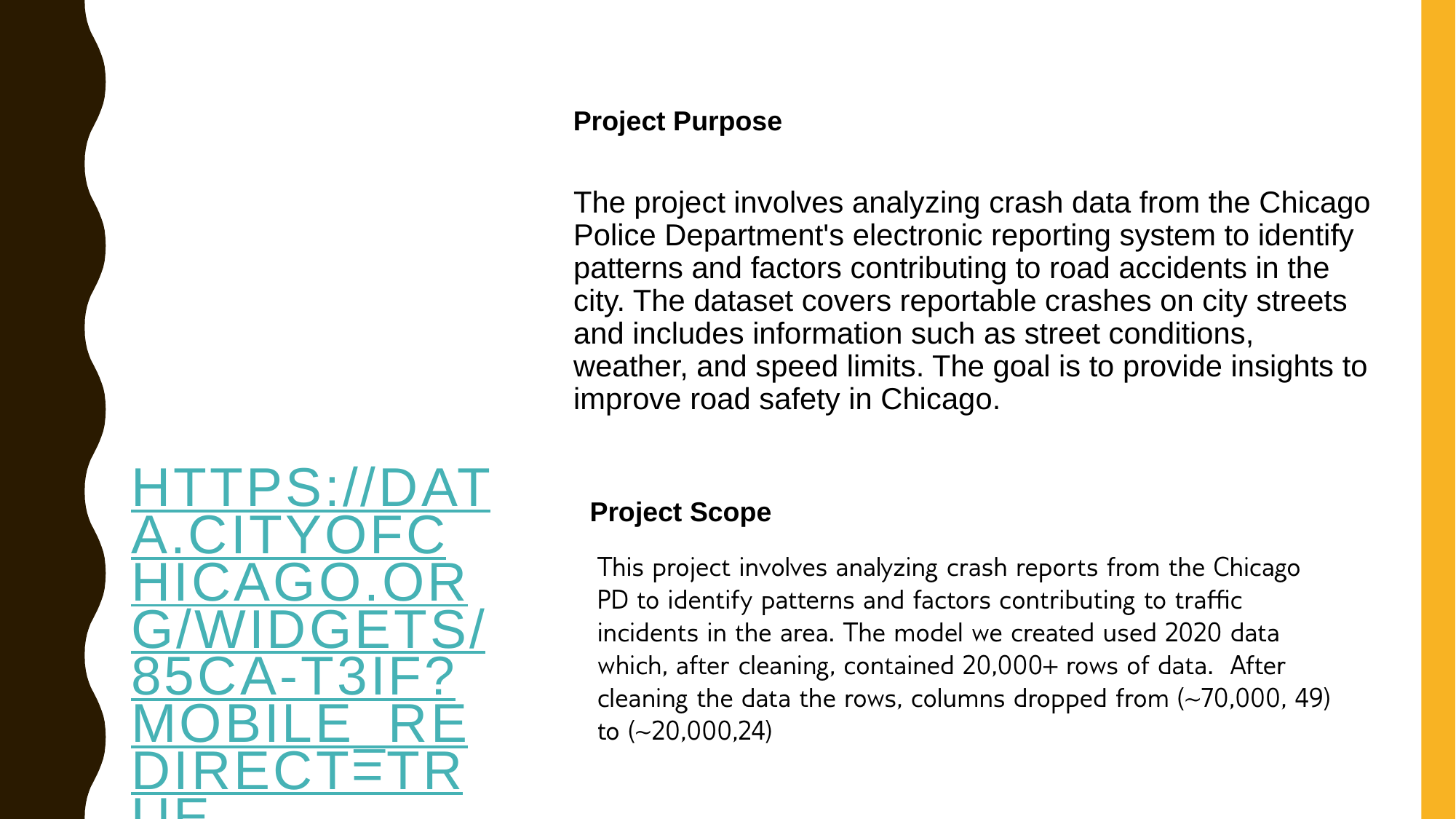

Project Purpose
# Project https://data.cityofchicago.org/widgets/85ca-t3if?mobile_redirect=true
The project involves analyzing crash data from the Chicago Police Department's electronic reporting system to identify patterns and factors contributing to road accidents in the city. The dataset covers reportable crashes on city streets and includes information such as street conditions, weather, and speed limits. The goal is to provide insights to improve road safety in Chicago.
Project Scope

This project involves analyzing crash reports from the Chicago PD to identify patterns and factors contributing to traffic incidents in the area. The model we created used 2020 data which, after cleaning, contained 20,000+ rows of data.  After cleaning the data the rows, columns dropped from (~70,000, 49) to (~20,000,24)